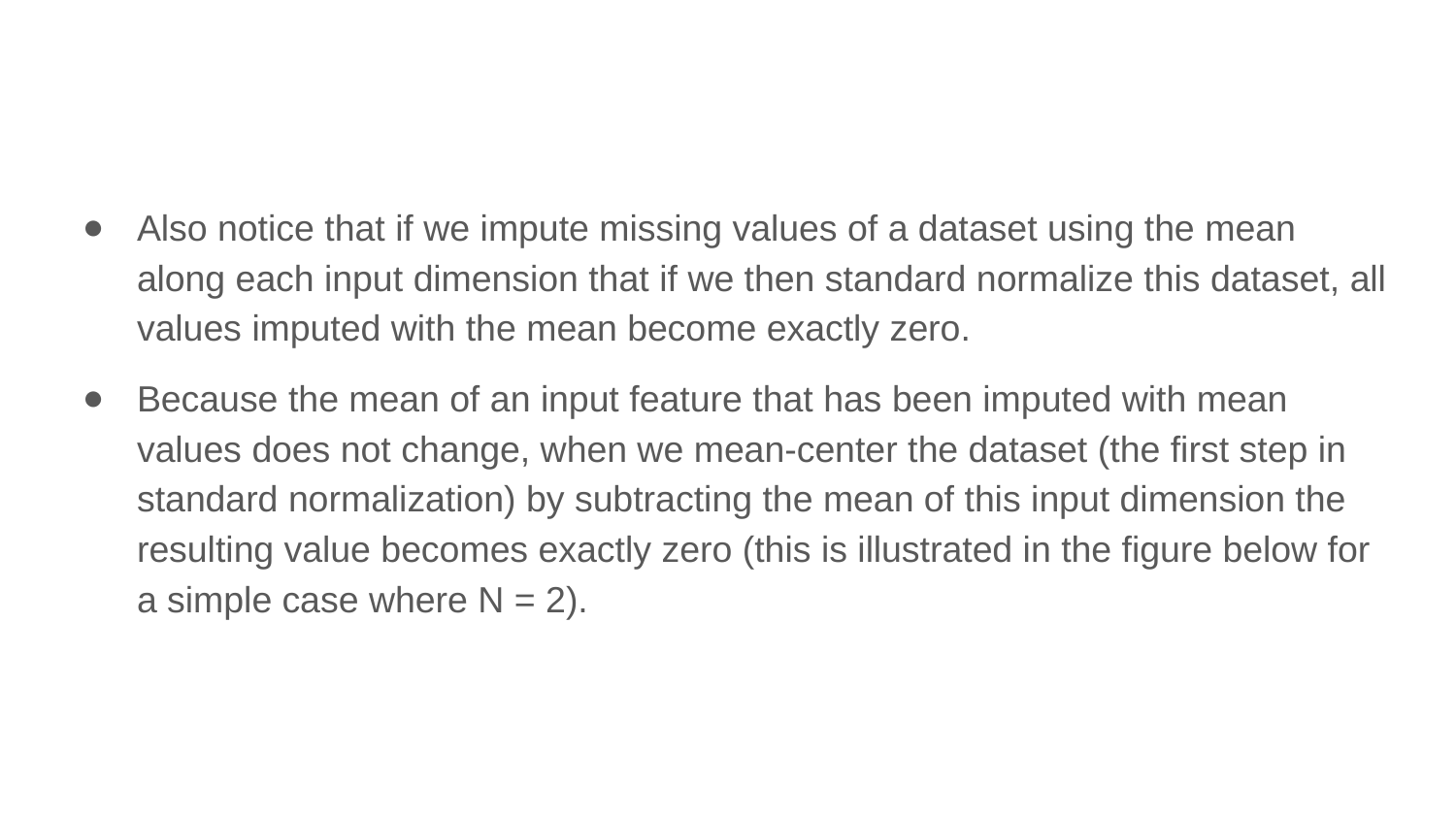

Also notice that if we impute missing values of a dataset using the mean along each input dimension that if we then standard normalize this dataset, all values imputed with the mean become exactly zero.
Because the mean of an input feature that has been imputed with mean values does not change, when we mean-center the dataset (the first step in standard normalization) by subtracting the mean of this input dimension the resulting value becomes exactly zero (this is illustrated in the figure below for a simple case where N = 2).